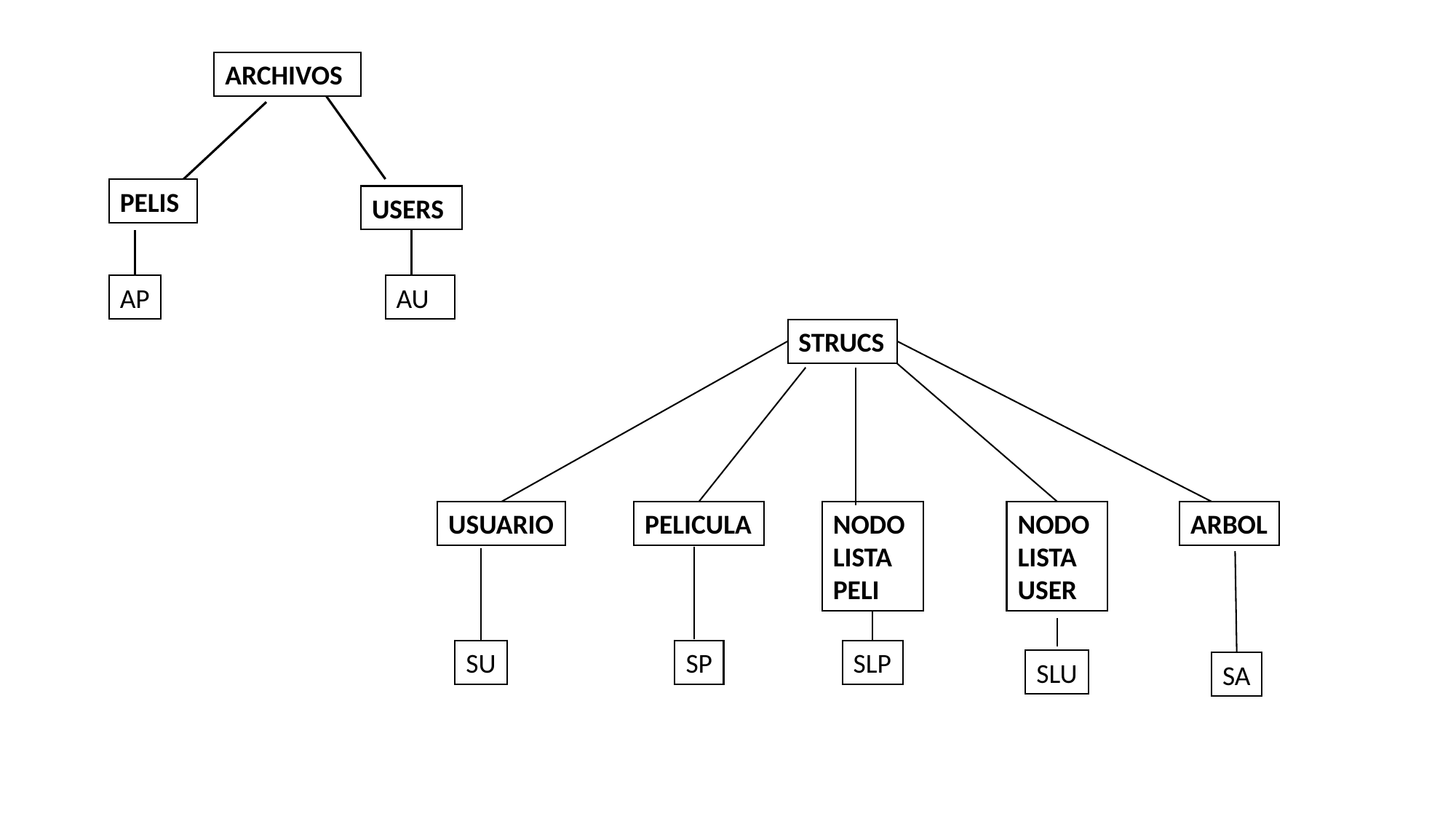

ARCHIVOS
PELIS
USERS
AU
AP
STRUCS
USUARIO
PELICULA
NODO
LISTA
PELI
NODO
LISTA
USER
ARBOL
SU
SP
SLP
SLU
SA